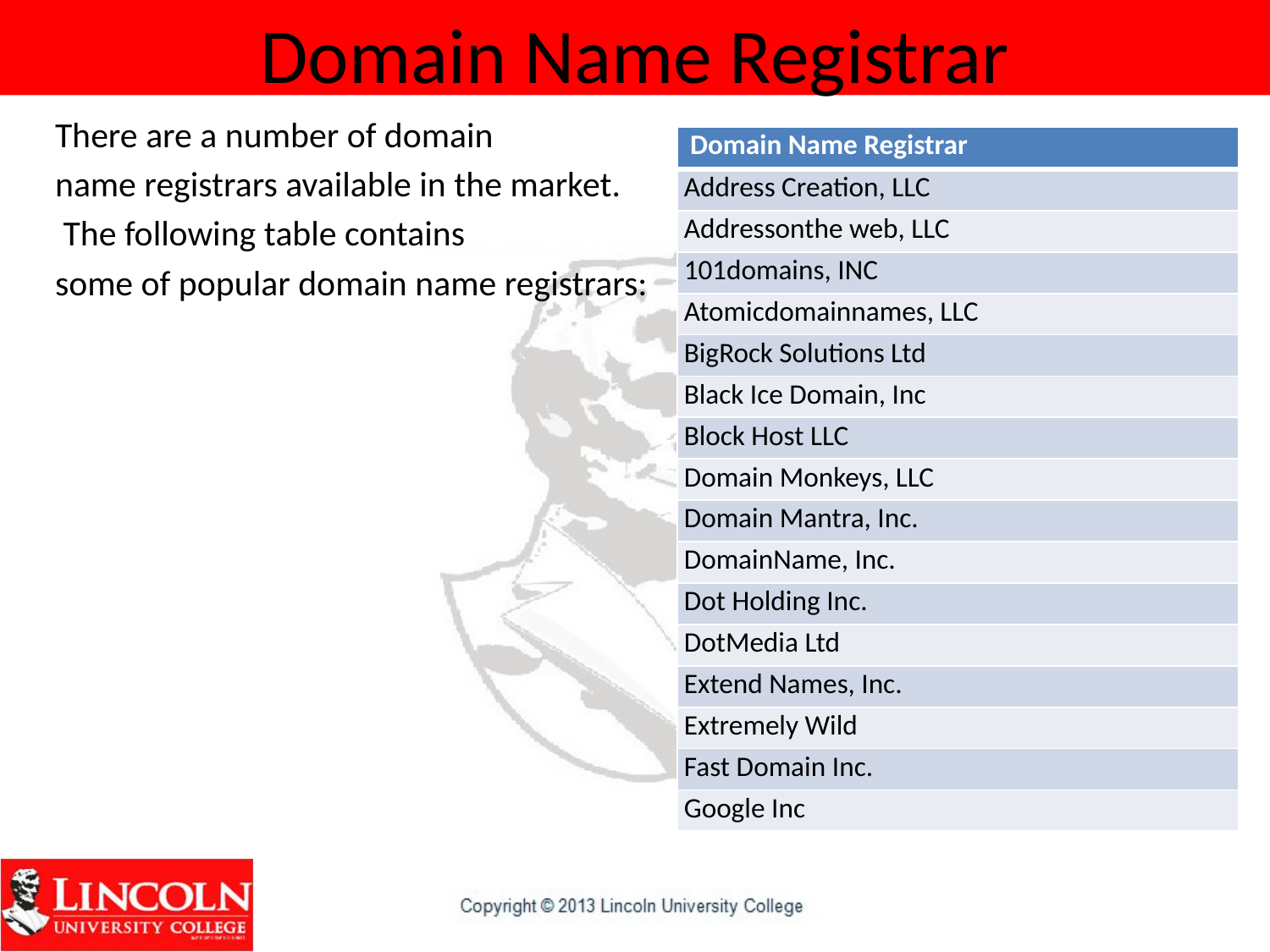

# Domain Name Registrar
There are a number of domain
name registrars available in the market.
 The following table contains
some of popular domain name registrars:
| Domain Name Registrar |
| --- |
| Address Creation, LLC |
| Addressonthe web, LLC |
| 101domains, INC |
| Atomicdomainnames, LLC |
| BigRock Solutions Ltd |
| Black Ice Domain, Inc |
| Block Host LLC |
| Domain Monkeys, LLC |
| Domain Mantra, Inc. |
| DomainName, Inc. |
| Dot Holding Inc. |
| DotMedia Ltd |
| Extend Names, Inc. |
| Extremely Wild |
| Fast Domain Inc. |
| Google Inc |